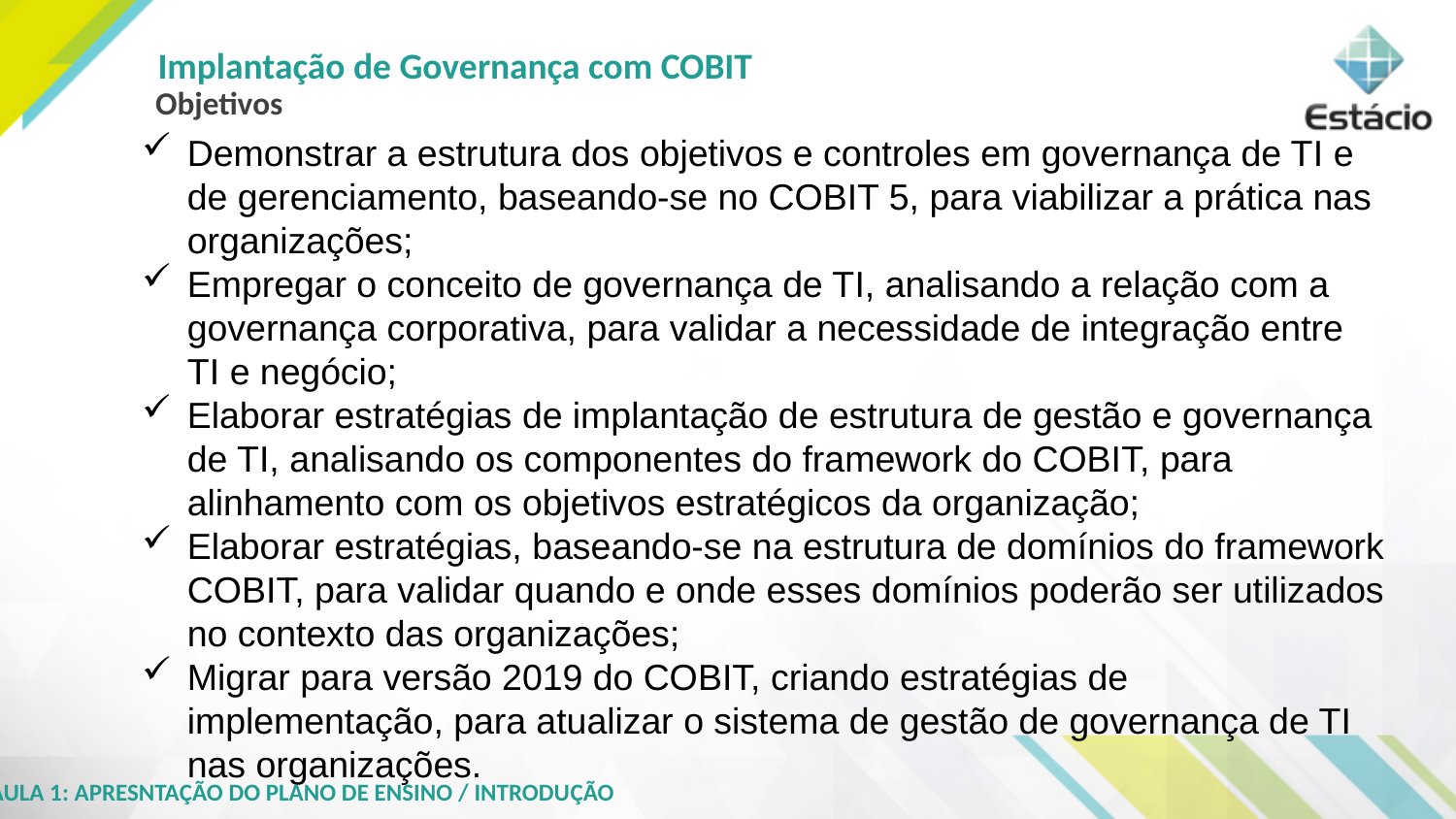

Implantação de Governança com COBIT
Objetivos
Demonstrar a estrutura dos objetivos e controles em governança de TI e de gerenciamento, baseando-se no COBIT 5, para viabilizar a prática nas organizações;
Empregar o conceito de governança de TI, analisando a relação com a governança corporativa, para validar a necessidade de integração entre TI e negócio;
Elaborar estratégias de implantação de estrutura de gestão e governança de TI, analisando os componentes do framework do COBIT, para alinhamento com os objetivos estratégicos da organização;
Elaborar estratégias, baseando-se na estrutura de domínios do framework COBIT, para validar quando e onde esses domínios poderão ser utilizados no contexto das organizações;
Migrar para versão 2019 do COBIT, criando estratégias de implementação, para atualizar o sistema de gestão de governança de TI nas organizações.
AULA 1: APRESNTAÇÃO DO PLANO DE ENSINO / INTRODUÇÃO